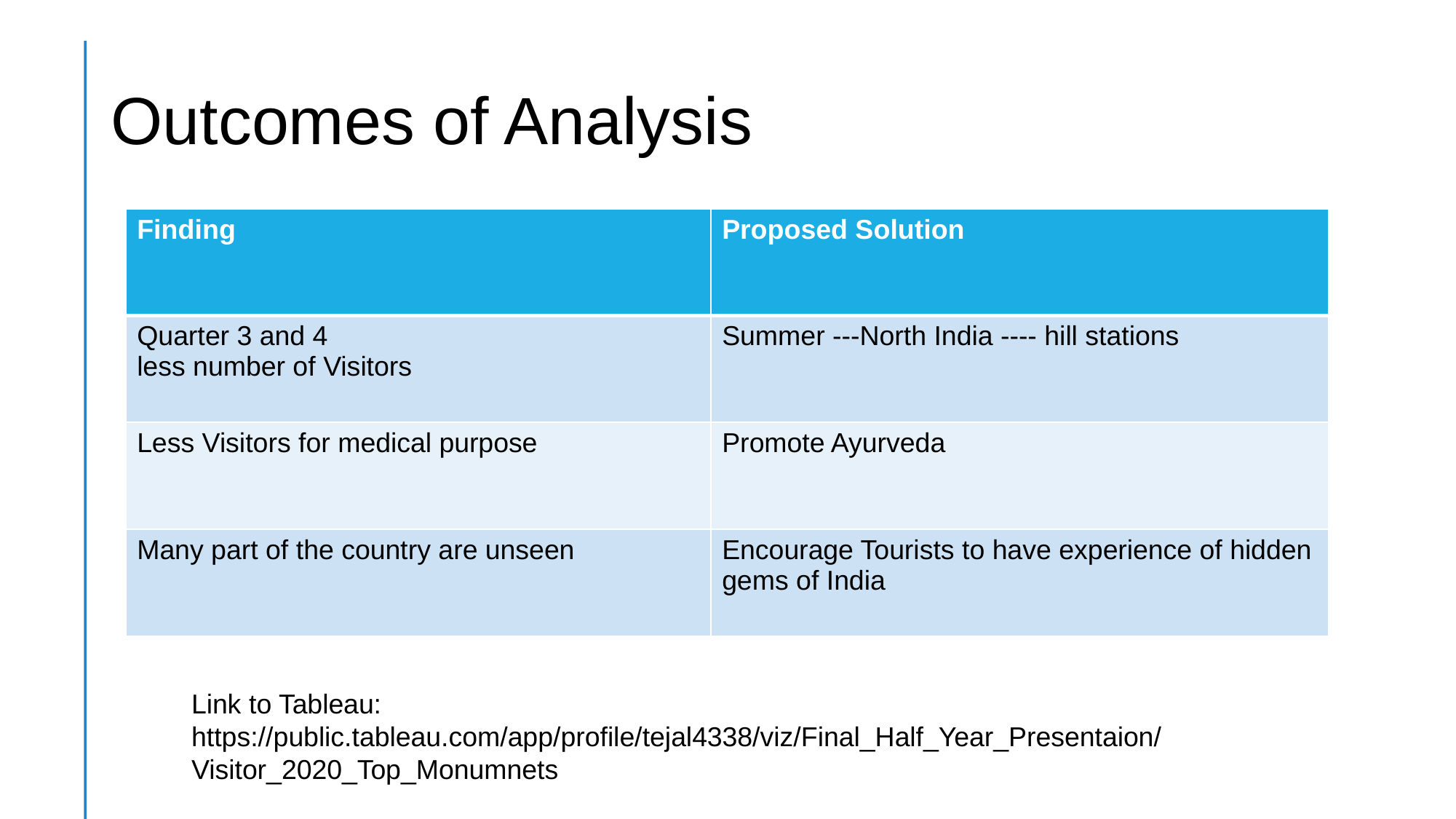

# Outcomes of Analysis
| Finding | Proposed Solution |
| --- | --- |
| Quarter 3 and 4 less number of Visitors | Summer ---North India ---- hill stations |
| Less Visitors for medical purpose | Promote Ayurveda |
| Many part of the country are unseen | Encourage Tourists to have experience of hidden gems of India |

Link to Tableau:
https://public.tableau.com/app/profile/tejal4338/viz/Final_Half_Year_Presentaion/Visitor_2020_Top_Monumnets